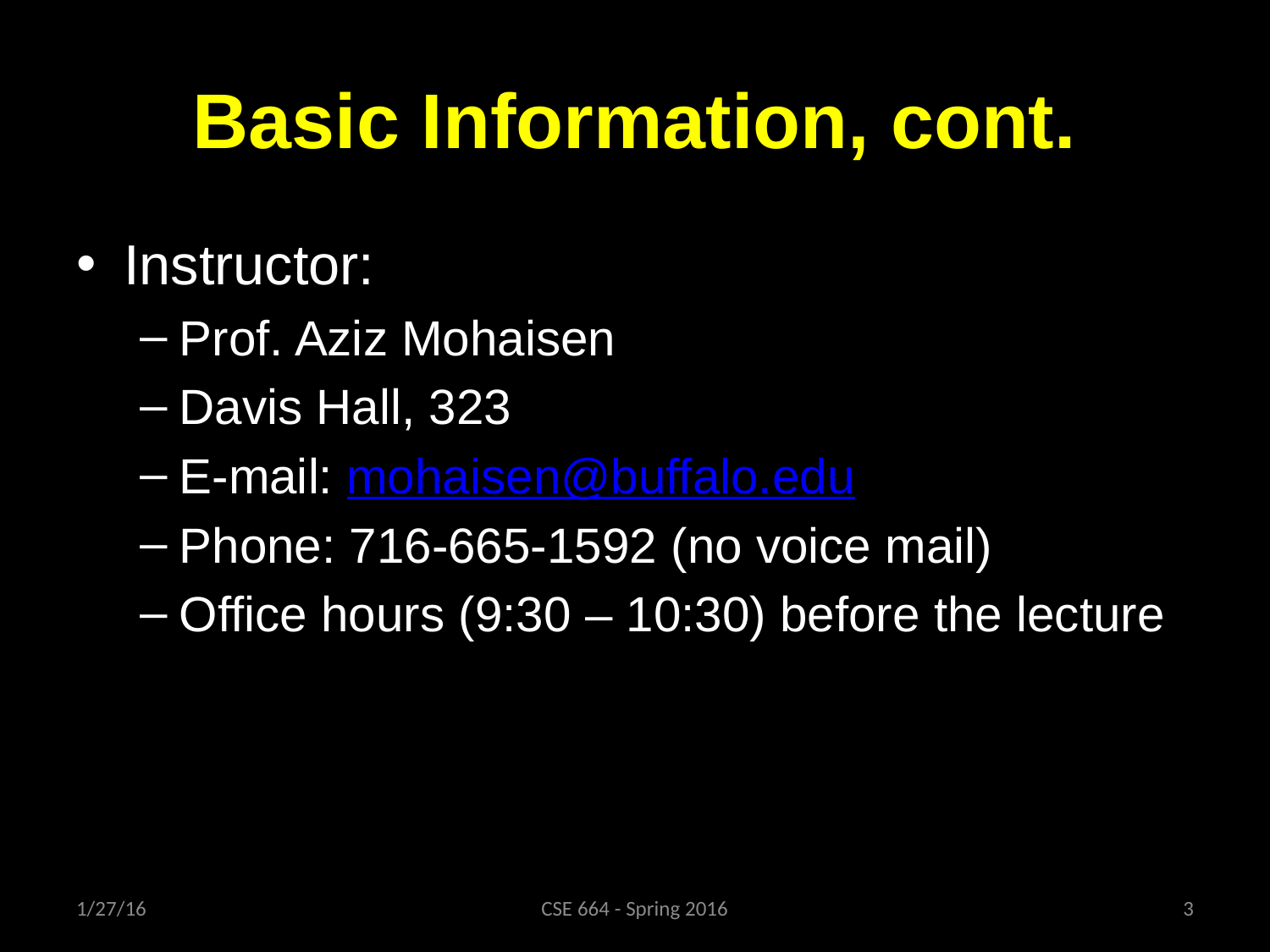

# Basic Information, cont.
Instructor:
Prof. Aziz Mohaisen
Davis Hall, 323
E-mail: mohaisen@buffalo.edu
Phone: 716-665-1592 (no voice mail)
Office hours (9:30 – 10:30) before the lecture
1/27/16
CSE 664 - Spring 2016
3